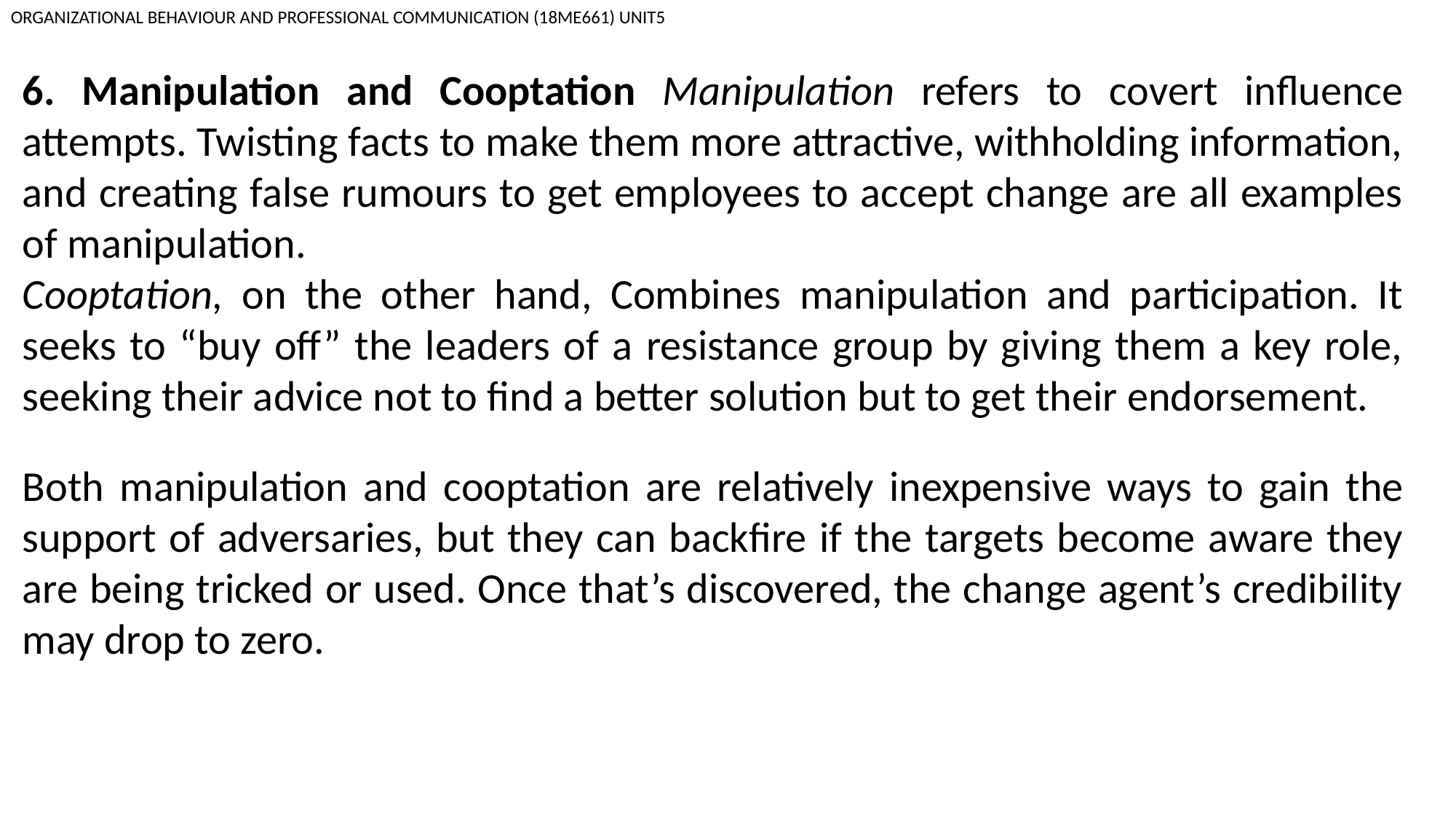

ORGANIZATIONAL BEHAVIOUR AND PROFESSIONAL COMMUNICATION (18ME661) UNIT5
6. Manipulation and Cooptation Manipulation refers to covert influence attempts. Twisting facts to make them more attractive, withholding information, and creating false rumours to get employees to accept change are all examples of manipulation.
Cooptation, on the other hand, Combines manipulation and participation. It seeks to “buy off” the leaders of a resistance group by giving them a key role, seeking their advice not to find a better solution but to get their endorsement.
Both manipulation and cooptation are relatively inexpensive ways to gain the support of adversaries, but they can backfire if the targets become aware they are being tricked or used. Once that’s discovered, the change agent’s credibility may drop to zero.